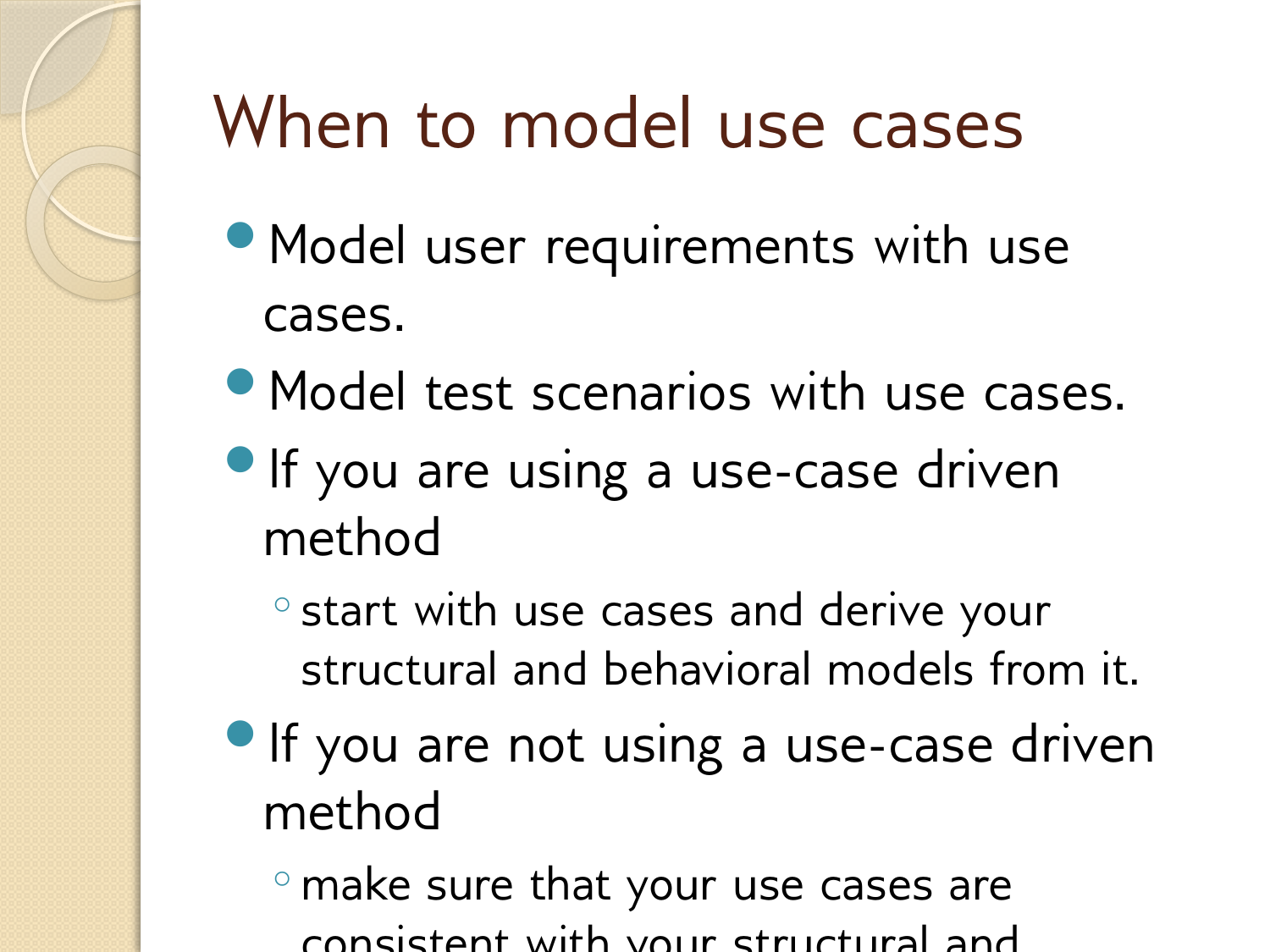

# When to model use cases
Model user requirements with use cases.
Model test scenarios with use cases.
If you are using a use-case driven method
start with use cases and derive your structural and behavioral models from it.
If you are not using a use-case driven method
make sure that your use cases are consistent with your structural and behavioral models.